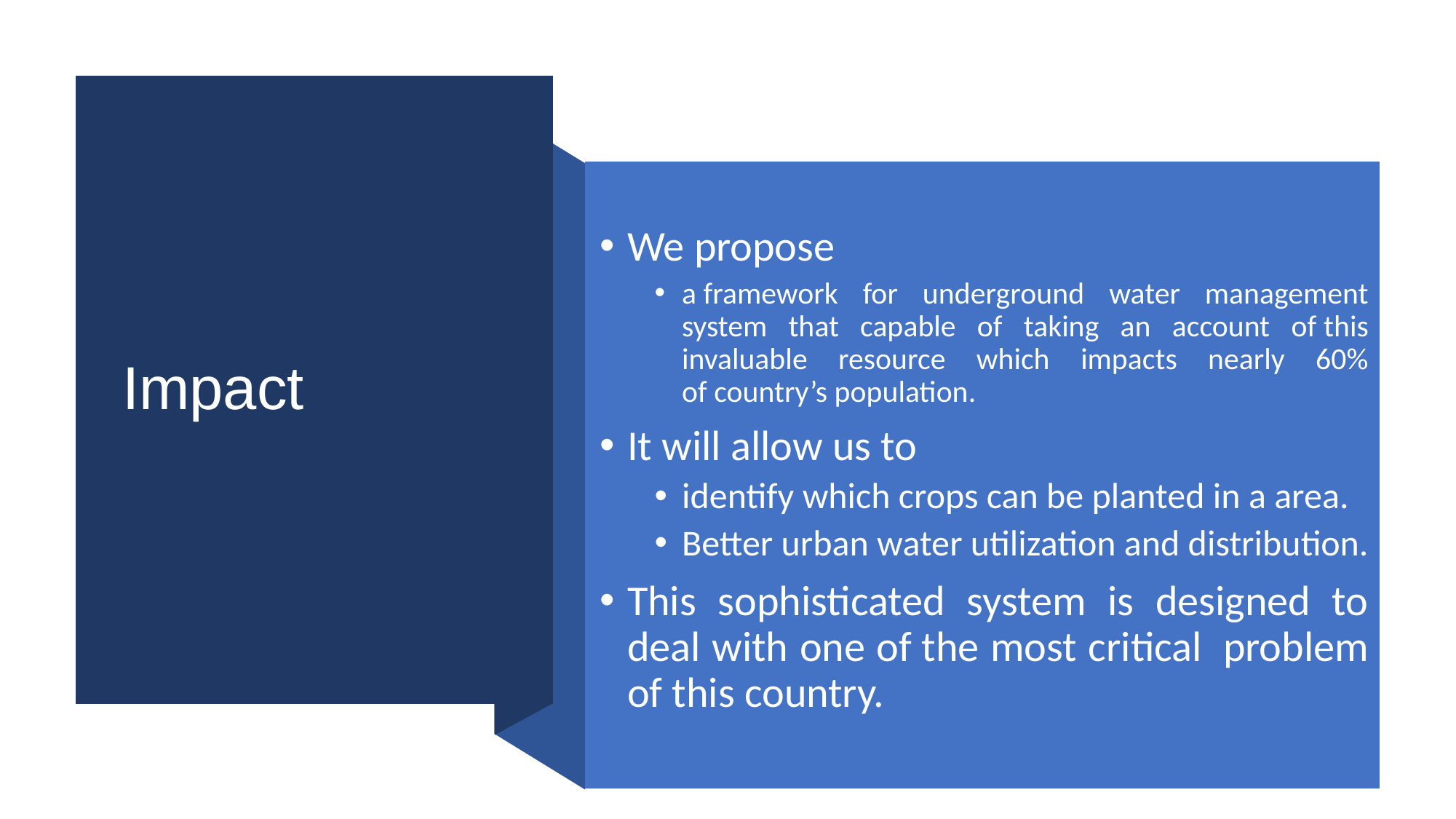

# Impact

We propose
a framework for underground water management system that capable of taking an account of this invaluable resource which impacts nearly 60% of country’s population.
It will allow us to
identify which crops can be planted in a area.
Better urban water utilization and distribution.
This sophisticated system is designed to deal with one of the most critical  problem of this country.